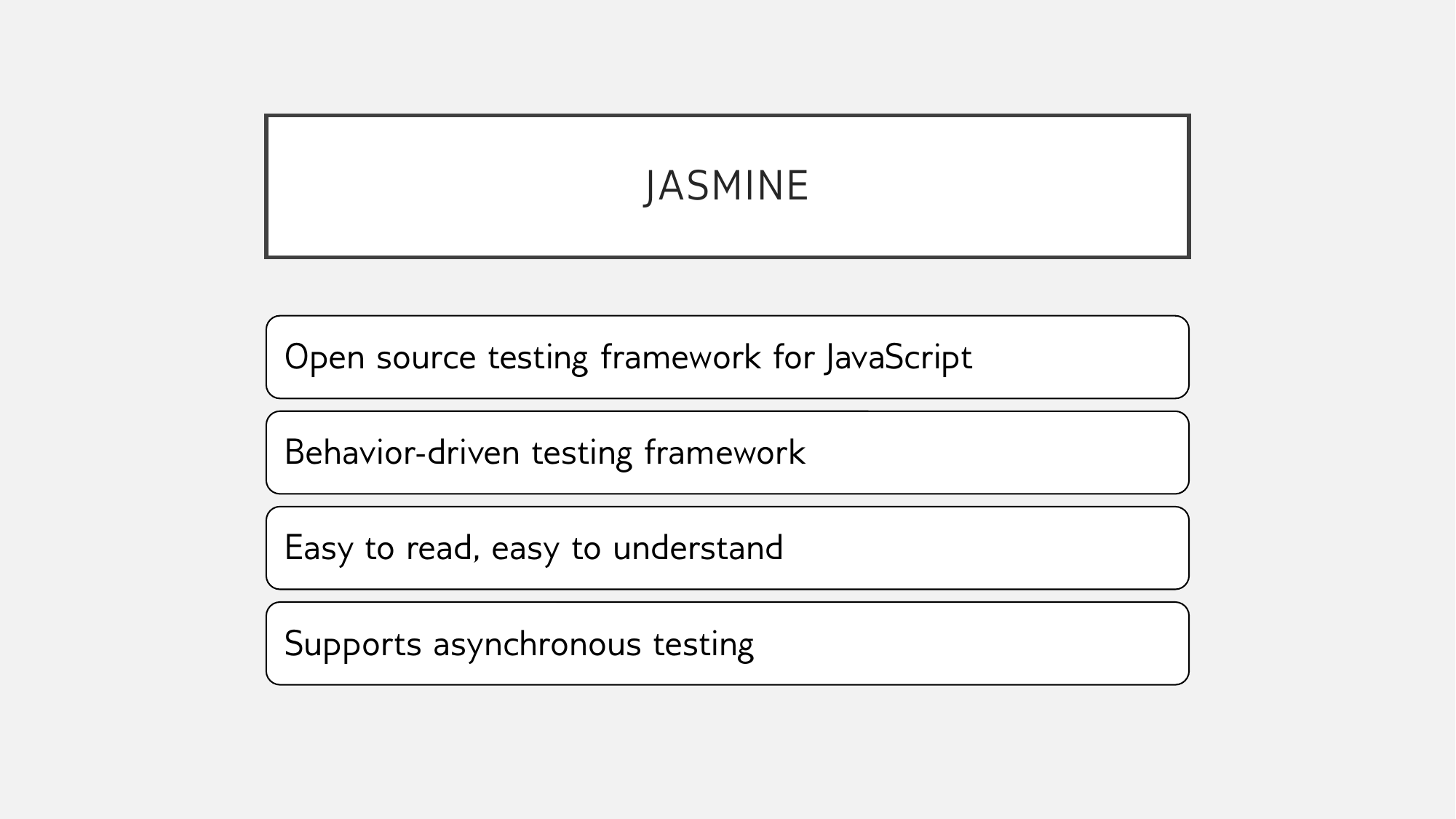

# Jasmine
Open source testing framework for JavaScript
Behavior-driven testing framework
Easy to read, easy to understand
Supports asynchronous testing